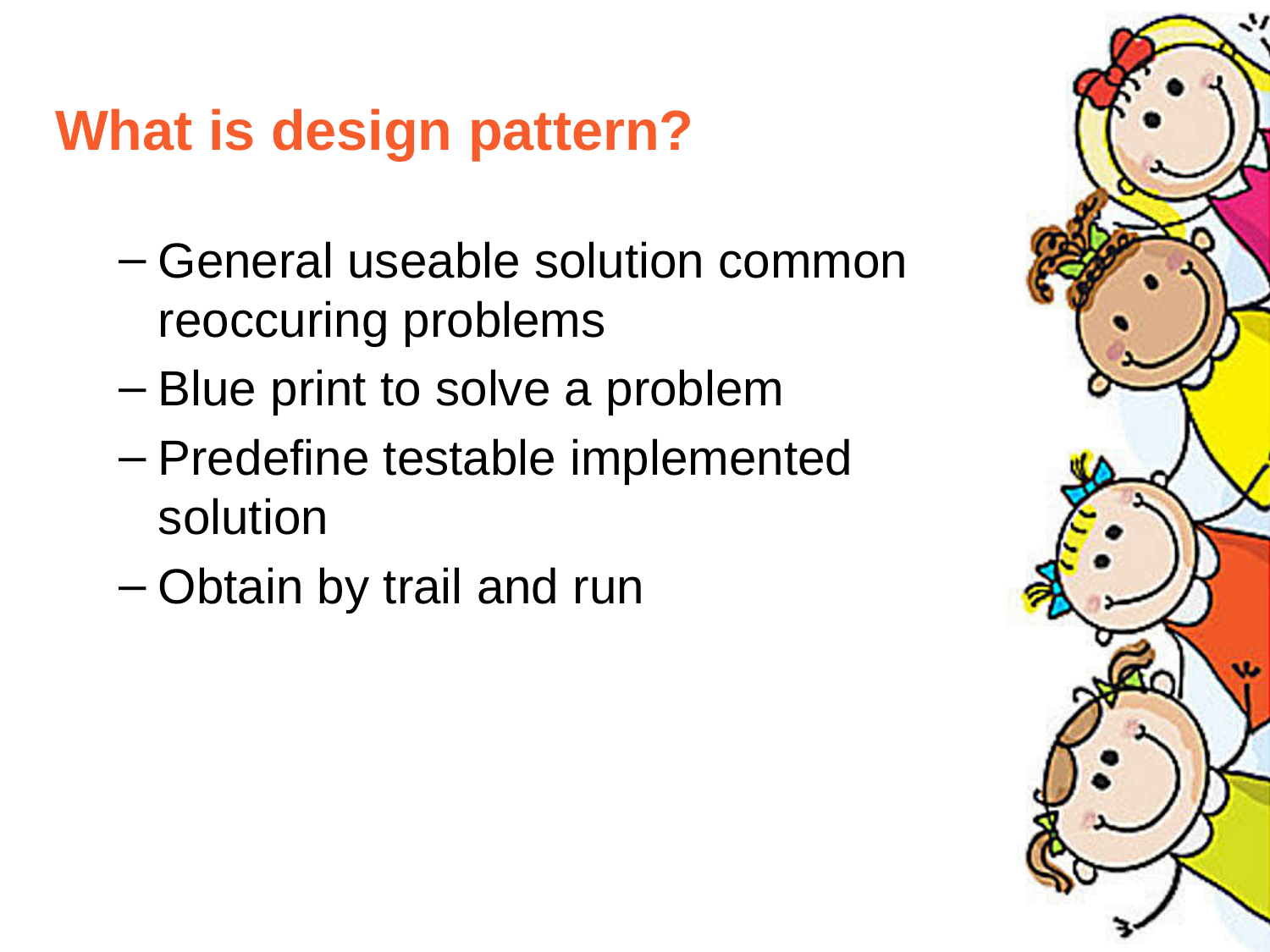

# What is design pattern?
General useable solution common reoccuring problems
Blue print to solve a problem
Predefine testable implemented solution
Obtain by trail and run